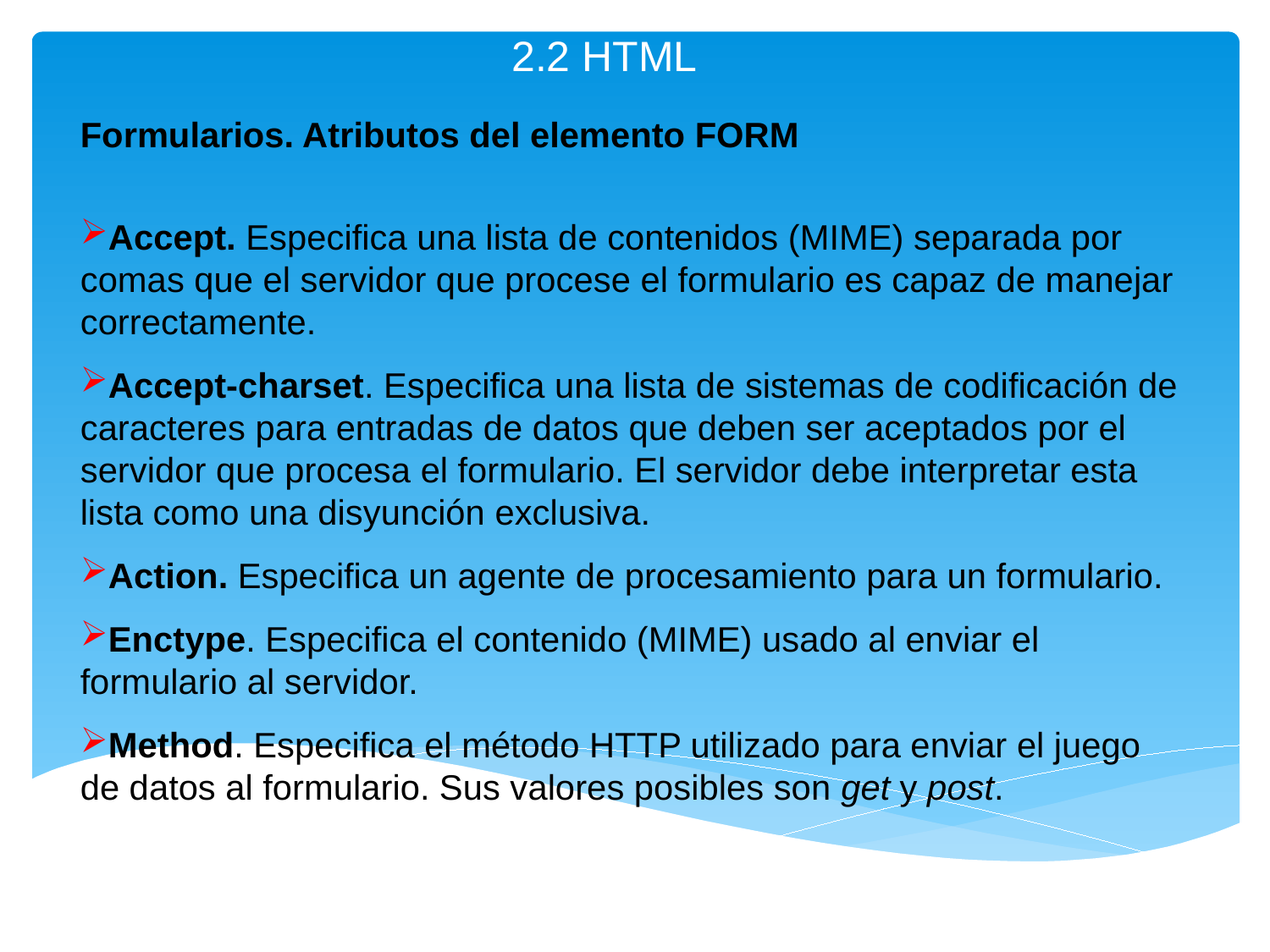

# 2.2 HTML
Formularios. Atributos del elemento FORM

Accept. Especifica una lista de contenidos (MIME) separada por comas que el servidor que procese el formulario es capaz de manejar correctamente.
Accept-charset. Especifica una lista de sistemas de codificación de caracteres para entradas de datos que deben ser aceptados por el servidor que procesa el formulario. El servidor debe interpretar esta lista como una disyunción exclusiva.
Action. Especifica un agente de procesamiento para un formulario.
Enctype. Especifica el contenido (MIME) usado al enviar el formulario al servidor.
Method. Especifica el método HTTP utilizado para enviar el juego de datos al formulario. Sus valores posibles son get y post.